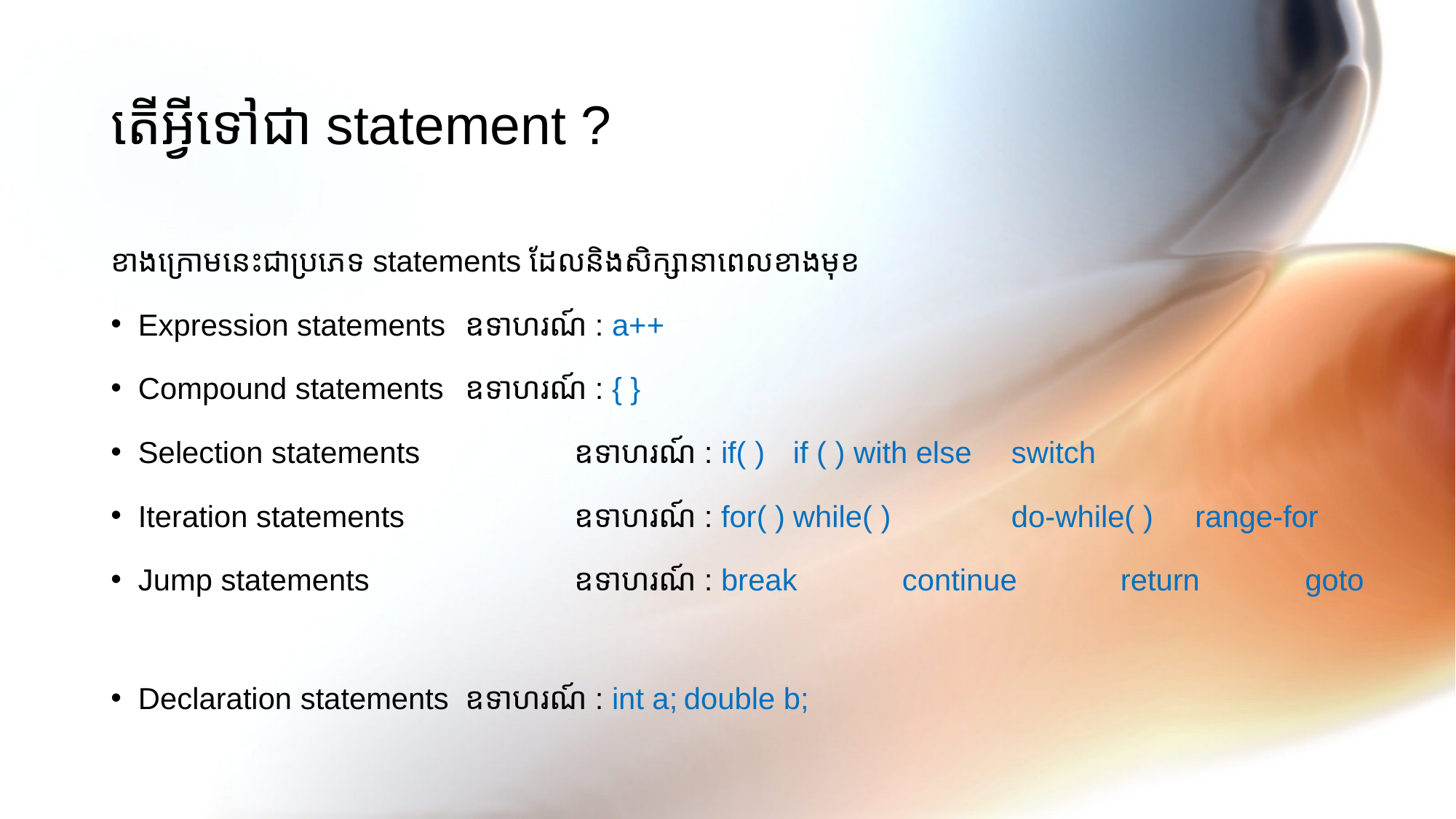

# តើអ្វីទៅជា statement ?
ខាងក្រោមនេះជាប្រភេទ statements ដែលនិងសិក្សានាពេលខាងមុខ
Expression statements 	ឧទាហរណ៍ : a++
Compound statements	ឧទាហរណ៍ : { }
Selection statements		ឧទាហរណ៍ : if( )  	if ( ) with else	switch
Iteration statements		ឧទាហរណ៍ : for( )	while( )		do-while( )     range-for
Jump statements		ឧទាហរណ៍ : break	continue	return 	         goto
Declaration statements	ឧទាហរណ៍ : int a;	double b;